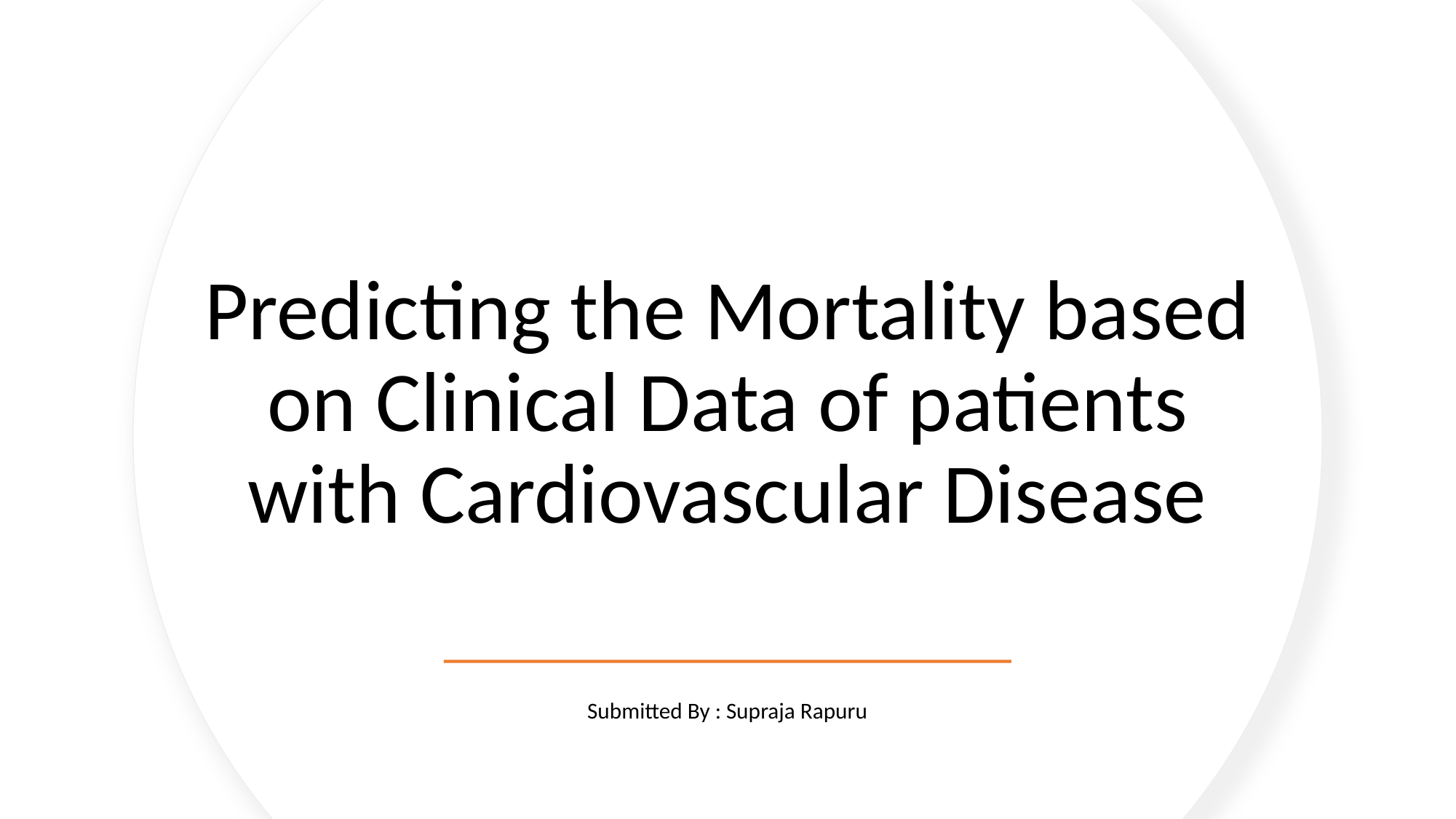

# Predicting the Mortality based on Clinical Data of patients with Cardiovascular Disease

Submitted By : Supraja Rapuru